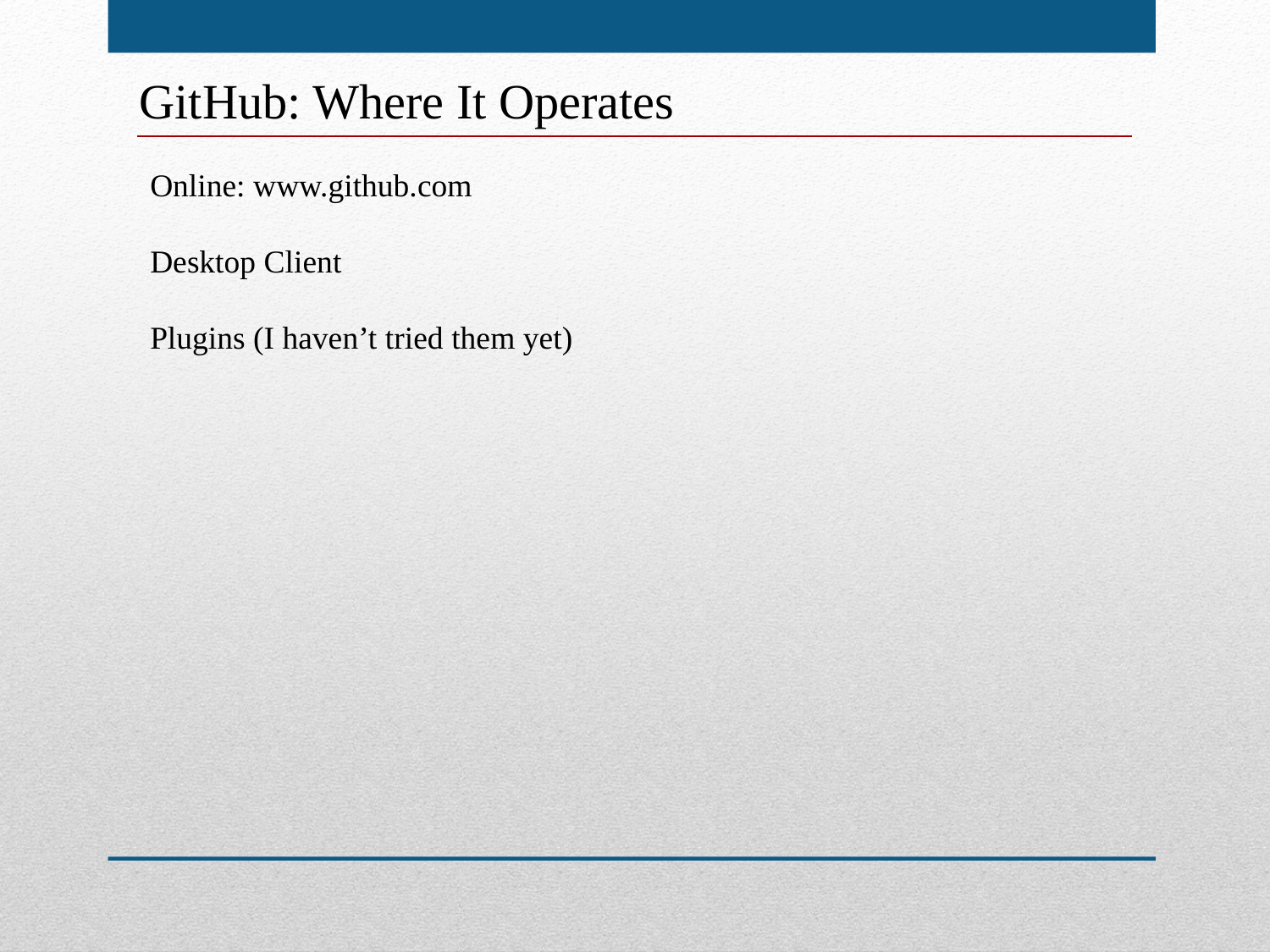

GitHub: Where It Operates
Online: www.github.com

Desktop Client

Plugins (I haven’t tried them yet)